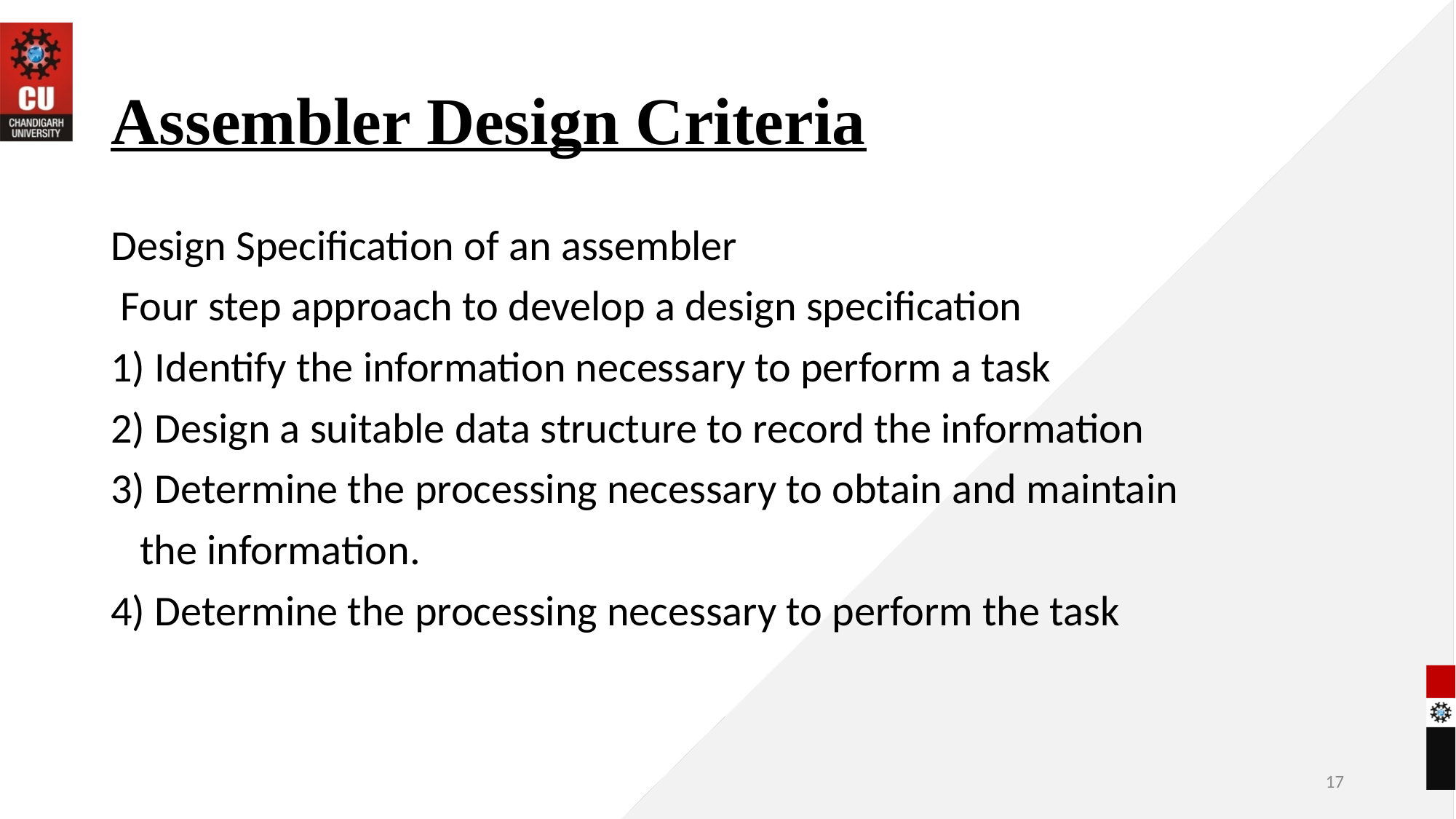

# Assembler Design Criteria
Design Specification of an assembler
 Four step approach to develop a design specification
1) Identify the information necessary to perform a task
2) Design a suitable data structure to record the information
3) Determine the processing necessary to obtain and maintain
   the information.
4) Determine the processing necessary to perform the task

17